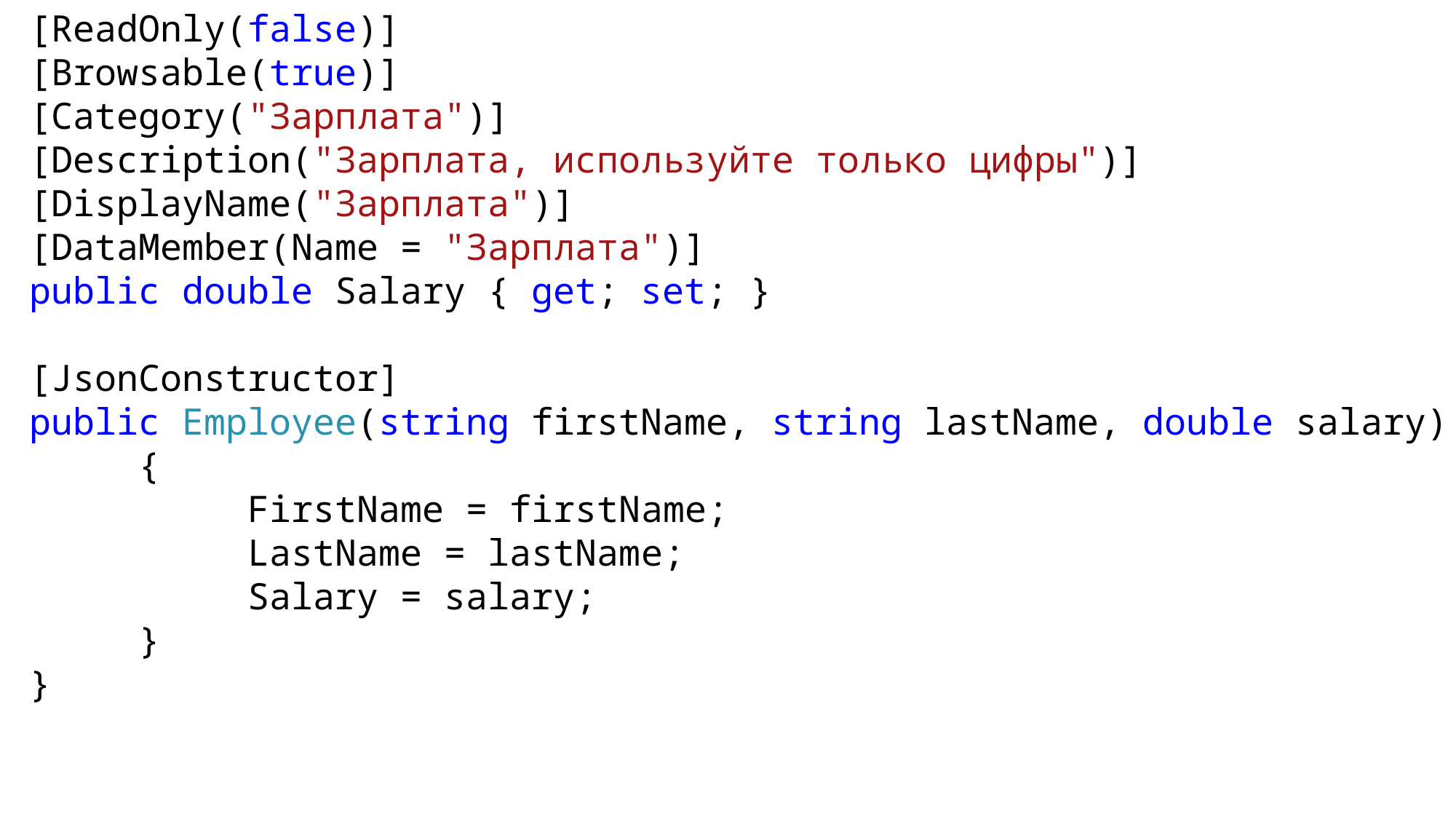

[ReadOnly(false)]
[Browsable(true)]
[Category("Зарплата")]
[Description("Зарплата, используйте только цифры")]
[DisplayName("Зарплата")]
[DataMember(Name = "Зарплата")]
public double Salary { get; set; }

[JsonConstructor]
public Employee(string firstName, string lastName, double salary)
	{
		FirstName = firstName;
		LastName = lastName;
		Salary = salary;
	}
}